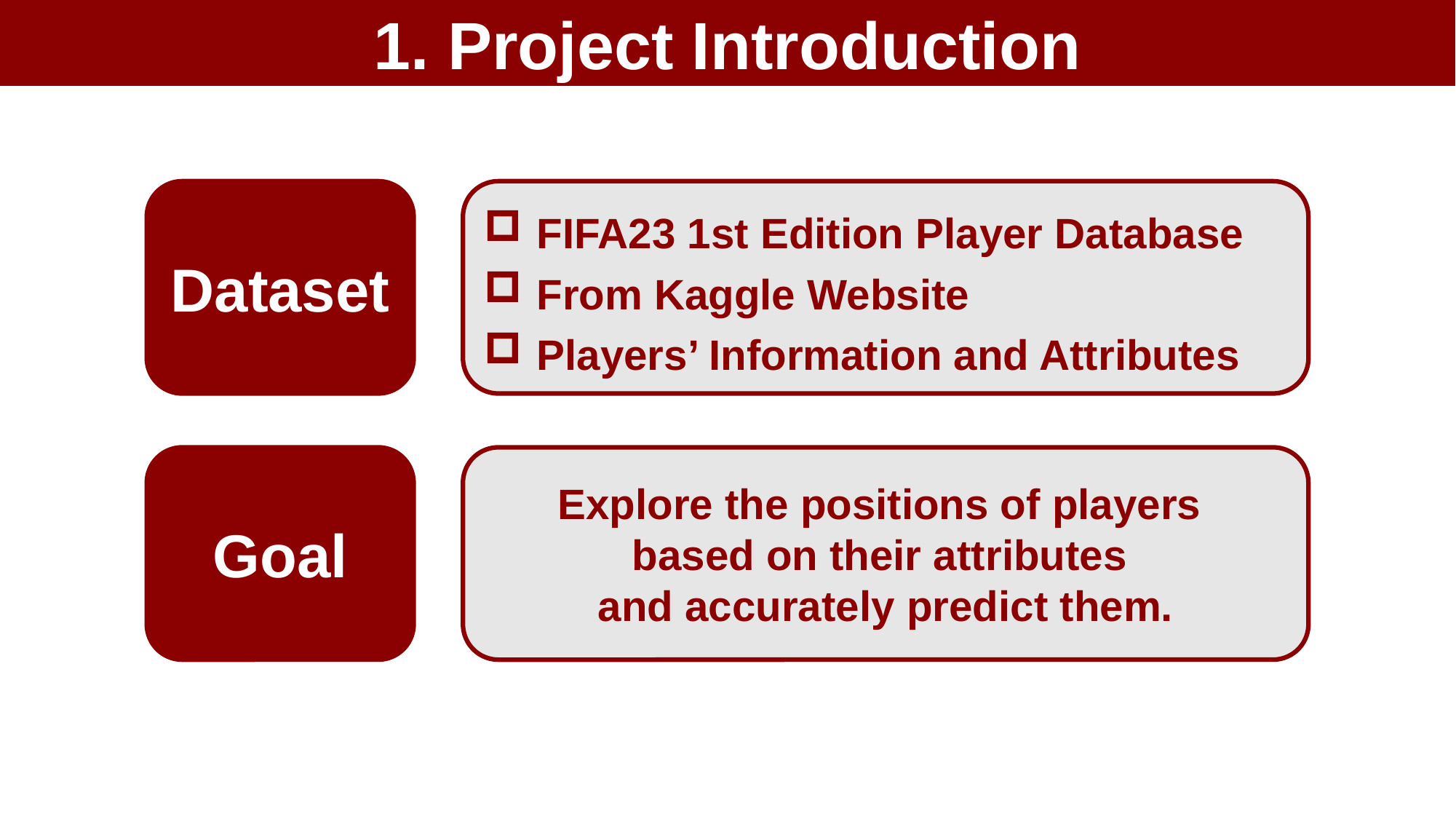

1. Project Introduction
Dataset
 FIFA23 1st Edition Player Database
 From Kaggle Website
 Players’ Information and Attributes
Goal
Explore the positions of players
based on their attributes
and accurately predict them.